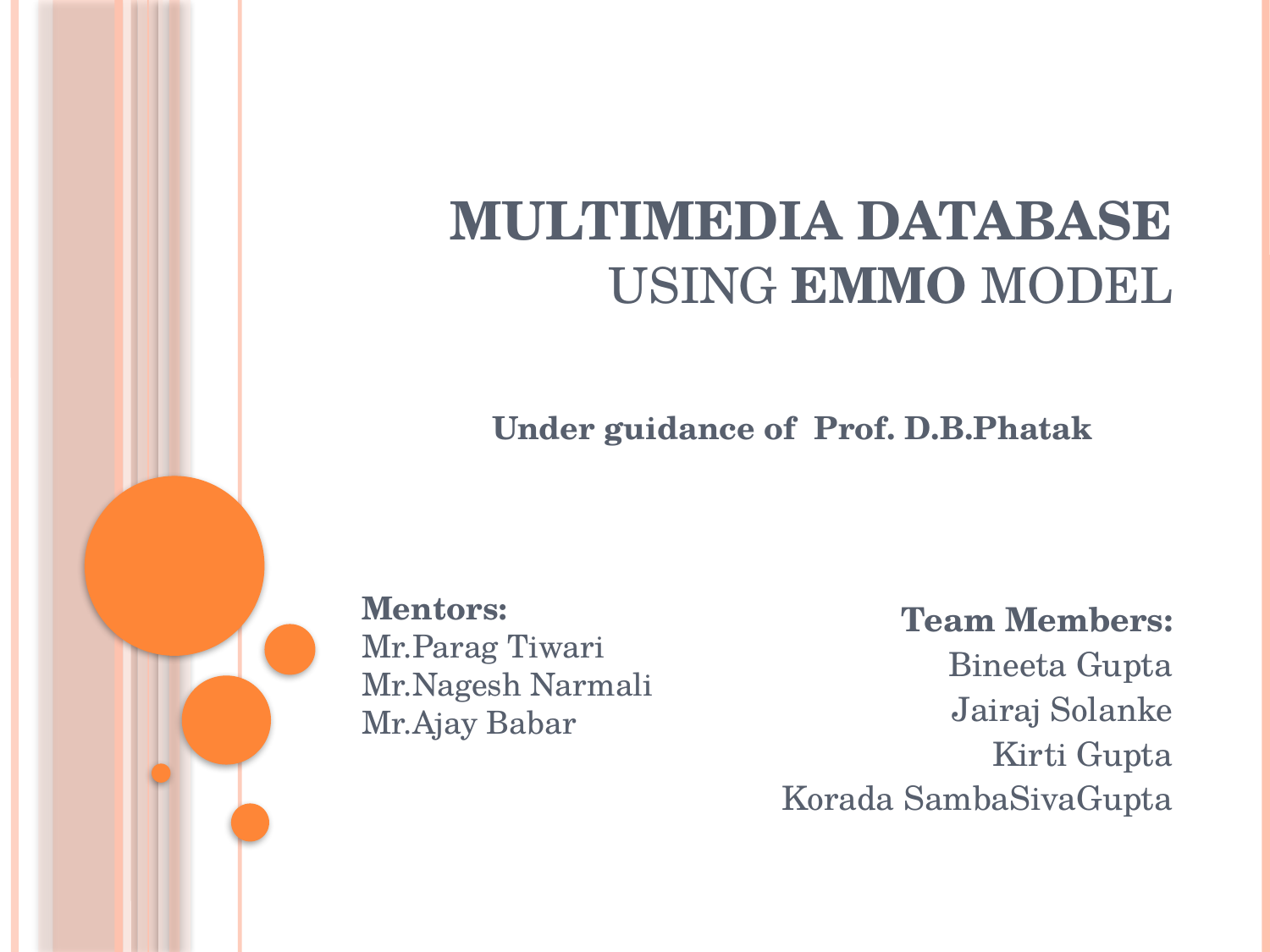

# MULTIMEDIA DATABASE using emmo model
     Under guidance of  Prof. D.B.Phatak
Mentors:
Mr.Parag Tiwari
Mr.Nagesh Narmali
Mr.Ajay Babar

		Team Members:
		Bineeta Gupta
		Jairaj Solanke
		Kirti Gupta
		Korada SambaSivaGupta